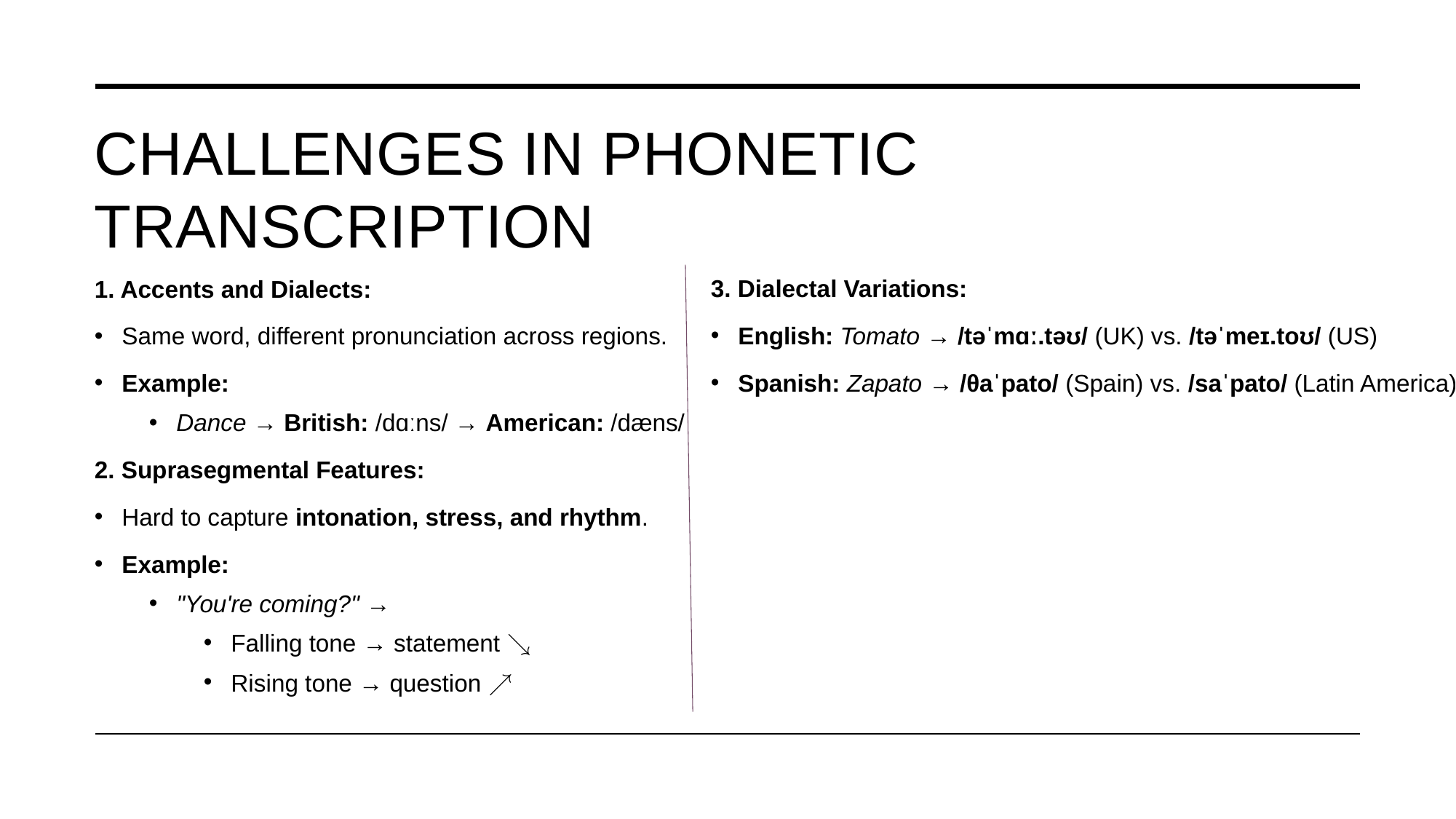

# Challenges in Phonetic  Transcription
3. Dialectal Variations:
English: Tomato → /təˈmɑː.təʊ/ (UK) vs. /təˈmeɪ.toʊ/ (US)
Spanish: Zapato → /θaˈpato/ (Spain) vs. /saˈpato/ (Latin America)

1. Accents and Dialects:
Same word, different pronunciation across regions.
Example:
Dance → British: /dɑːns/ → American: /dæns/
2. Suprasegmental Features:
Hard to capture intonation, stress, and rhythm.
Example:
"You're coming?" →
Falling tone → statement ↘
Rising tone → question ↗